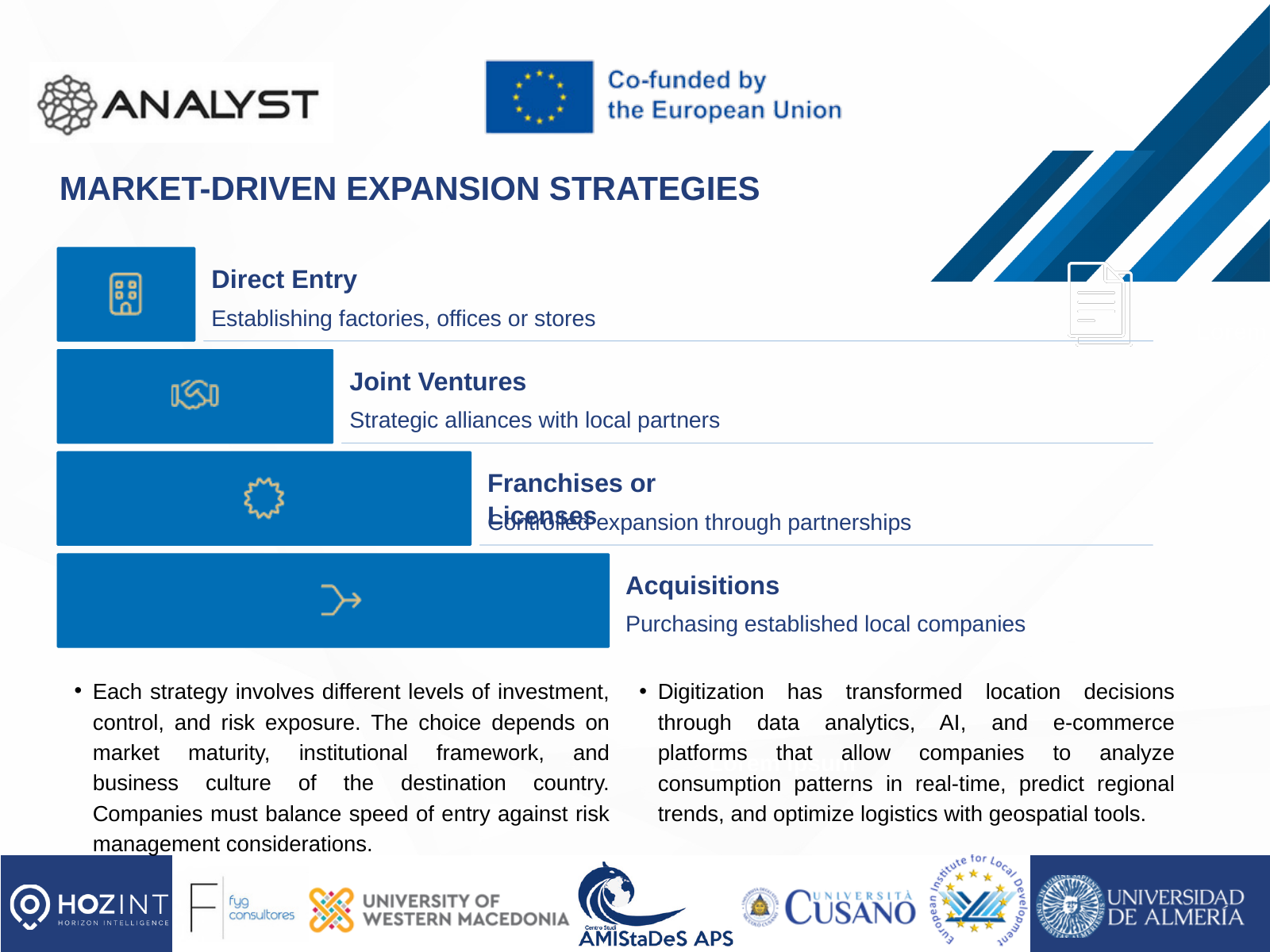

MARKET-DRIVEN EXPANSION STRATEGIES

Direct Entry

Establishing factories, offices or stores
Lorem ipsum

Joint Ventures

Strategic alliances with local partners

Franchises or Licenses

Controlled expansion through partnerships

Acquisitions

Purchasing established local companies

Each strategy involves different levels of investment, control, and risk exposure. The choice depends on market maturity, institutional framework, and business culture of the destination country. Companies must balance speed of entry against risk management considerations.

Digitization has transformed location decisions through data analytics, AI, and e-commerce platforms that allow companies to analyze consumption patterns in real-time, predict regional trends, and optimize logistics with geospatial tools.
Lorem ipsum